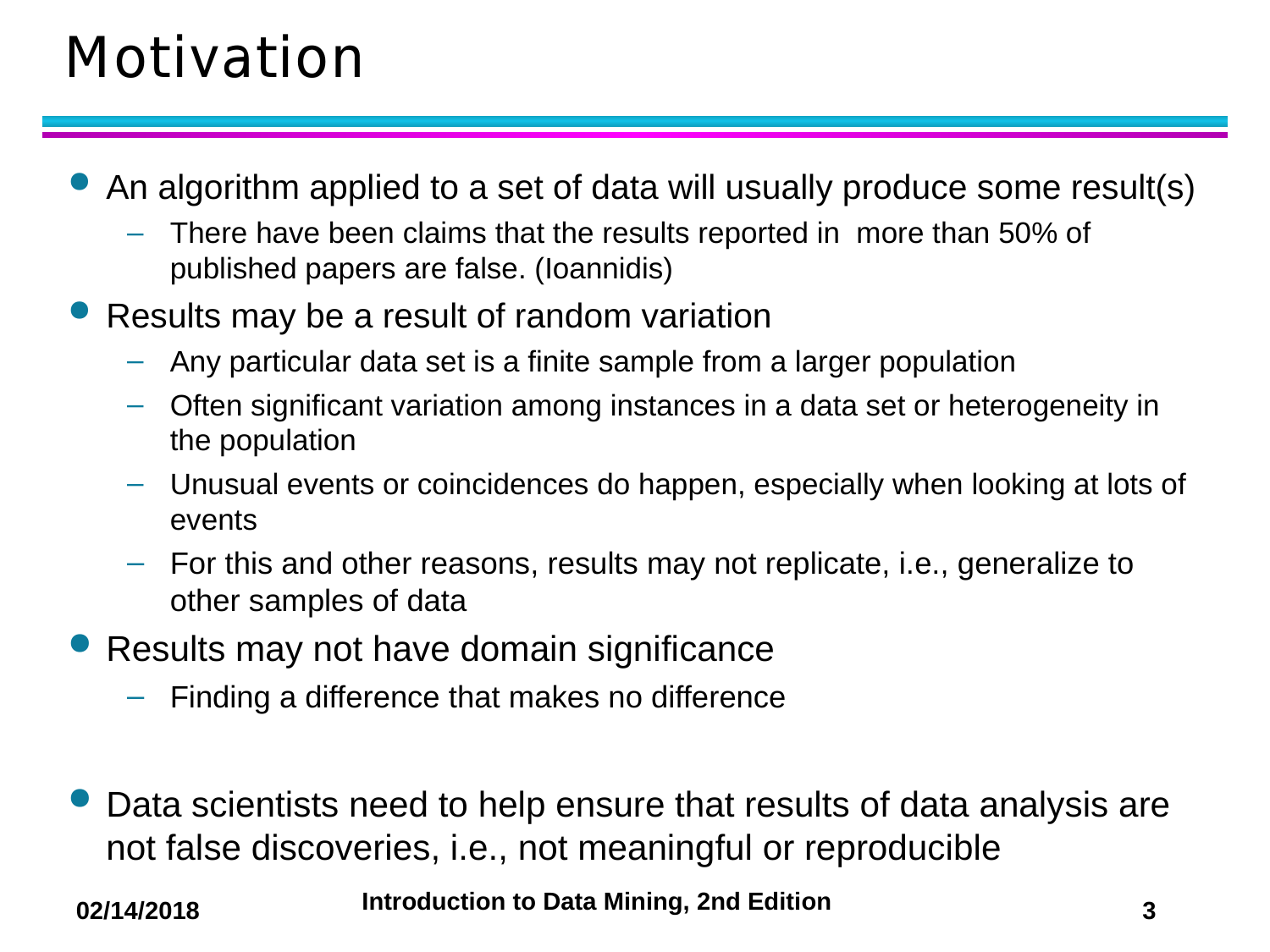

# Motivation
An algorithm applied to a set of data will usually produce some result(s)
There have been claims that the results reported in  more than 50% of published papers are false. (Ioannidis)
Results may be a result of random variation
Any particular data set is a finite sample from a larger population
Often significant variation among instances in a data set or heterogeneity in the population
Unusual events or coincidences do happen, especially when looking at lots of events
For this and other reasons, results may not replicate, i.e., generalize to other samples of data
Results may not have domain significance
Finding a difference that makes no difference

Data scientists need to help ensure that results of data analysis are not false discoveries, i.e., not meaningful or reproducible